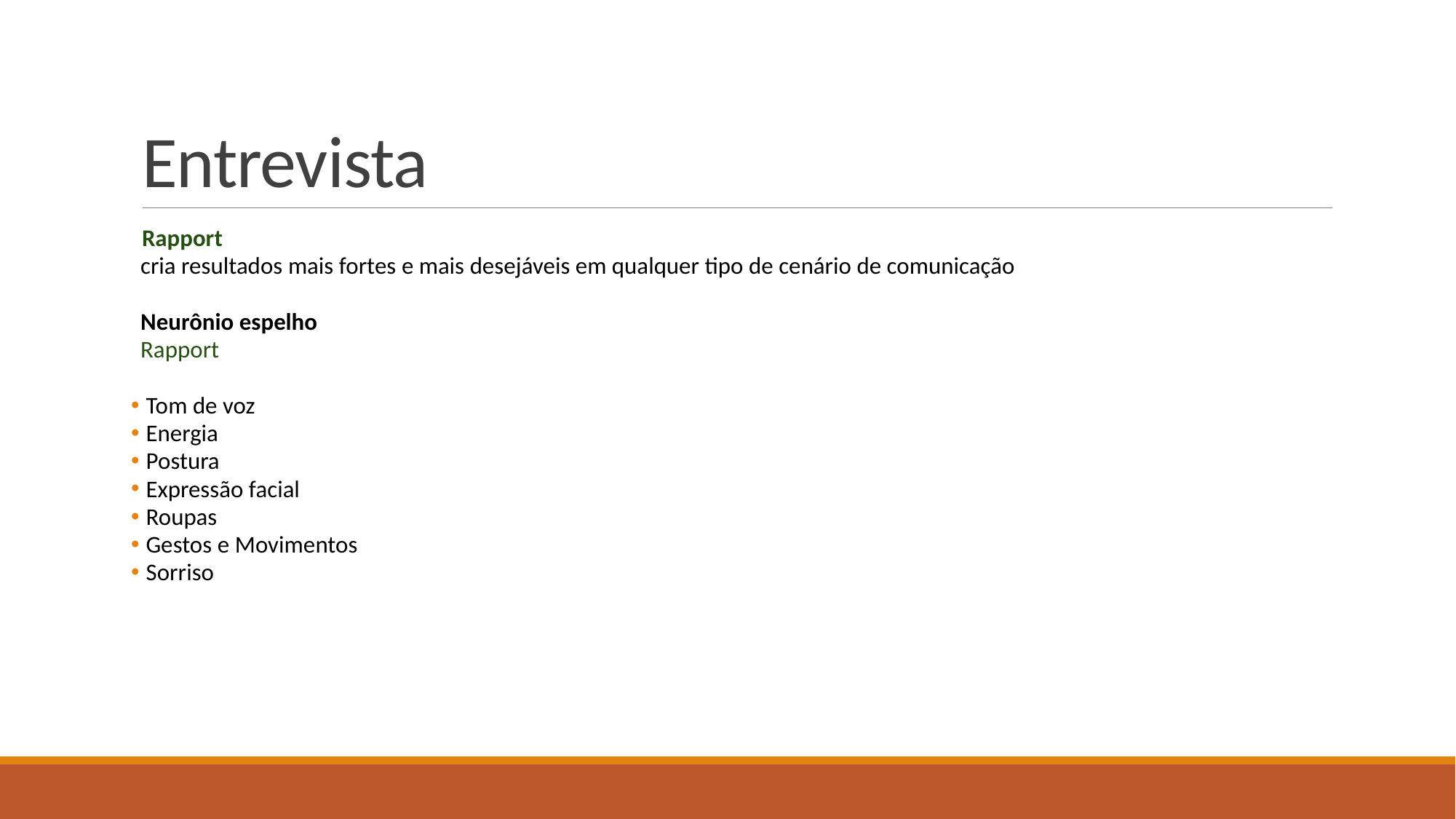

# Entrevista
  Rapport
cria resultados mais fortes e mais desejáveis em qualquer tipo de cenário de comunicação

Neurônio espelho
Rapport

 Tom de voz
 Energia
 Postura
 Expressão facial
 Roupas
 Gestos e Movimentos
 Sorriso